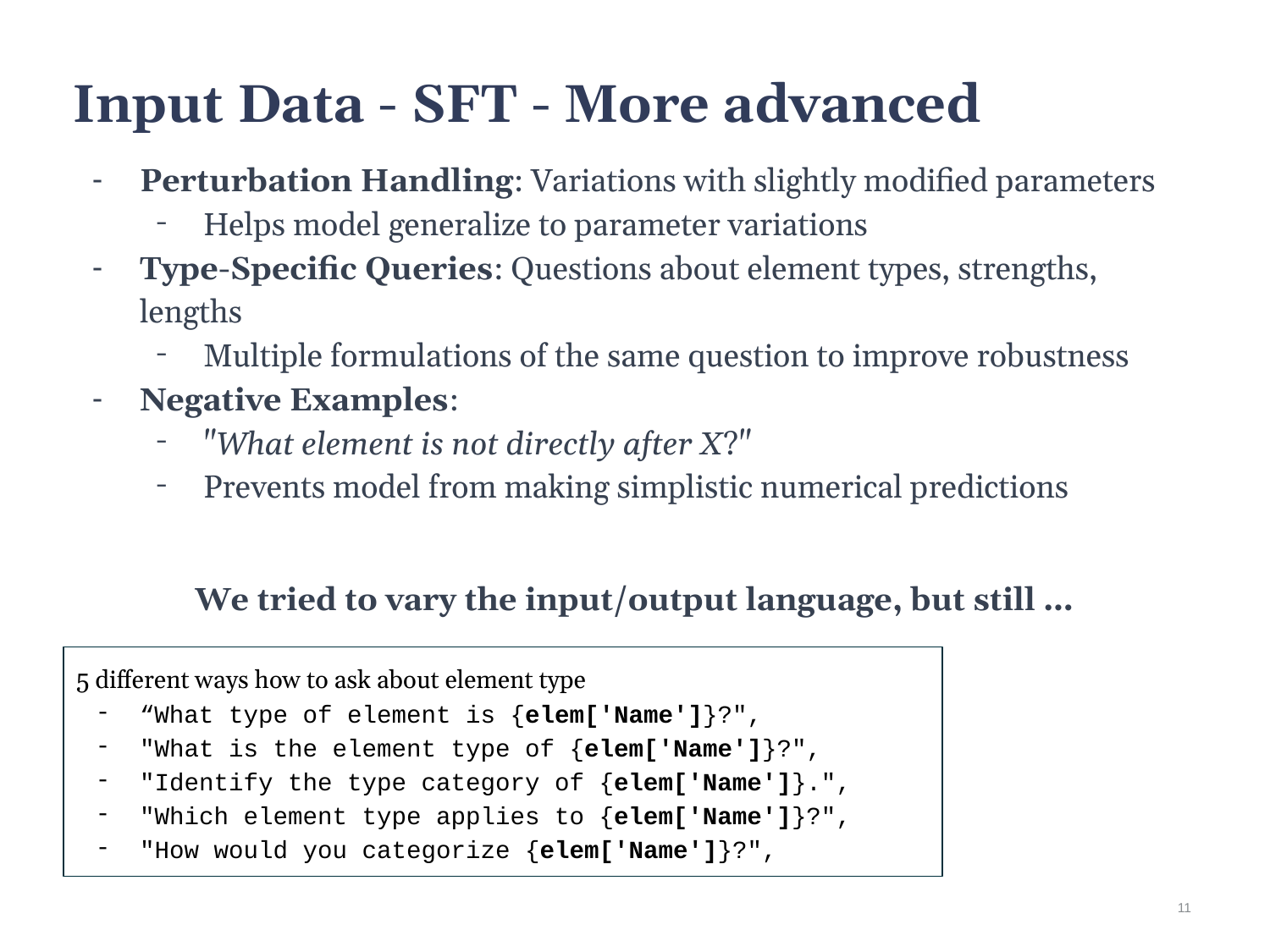

# Input Data - SFT - More advanced
Perturbation Handling: Variations with slightly modified parameters
Helps model generalize to parameter variations
Type-Specific Queries: Questions about element types, strengths, lengths
Multiple formulations of the same question to improve robustness
Negative Examples:
"What element is not directly after X?"
Prevents model from making simplistic numerical predictions
We tried to vary the input/output language, but still …
5 different ways how to ask about element type
“What type of element is {elem['Name']}?",
"What is the element type of {elem['Name']}?",
"Identify the type category of {elem['Name']}.",
"Which element type applies to {elem['Name']}?",
"How would you categorize {elem['Name']}?",

11